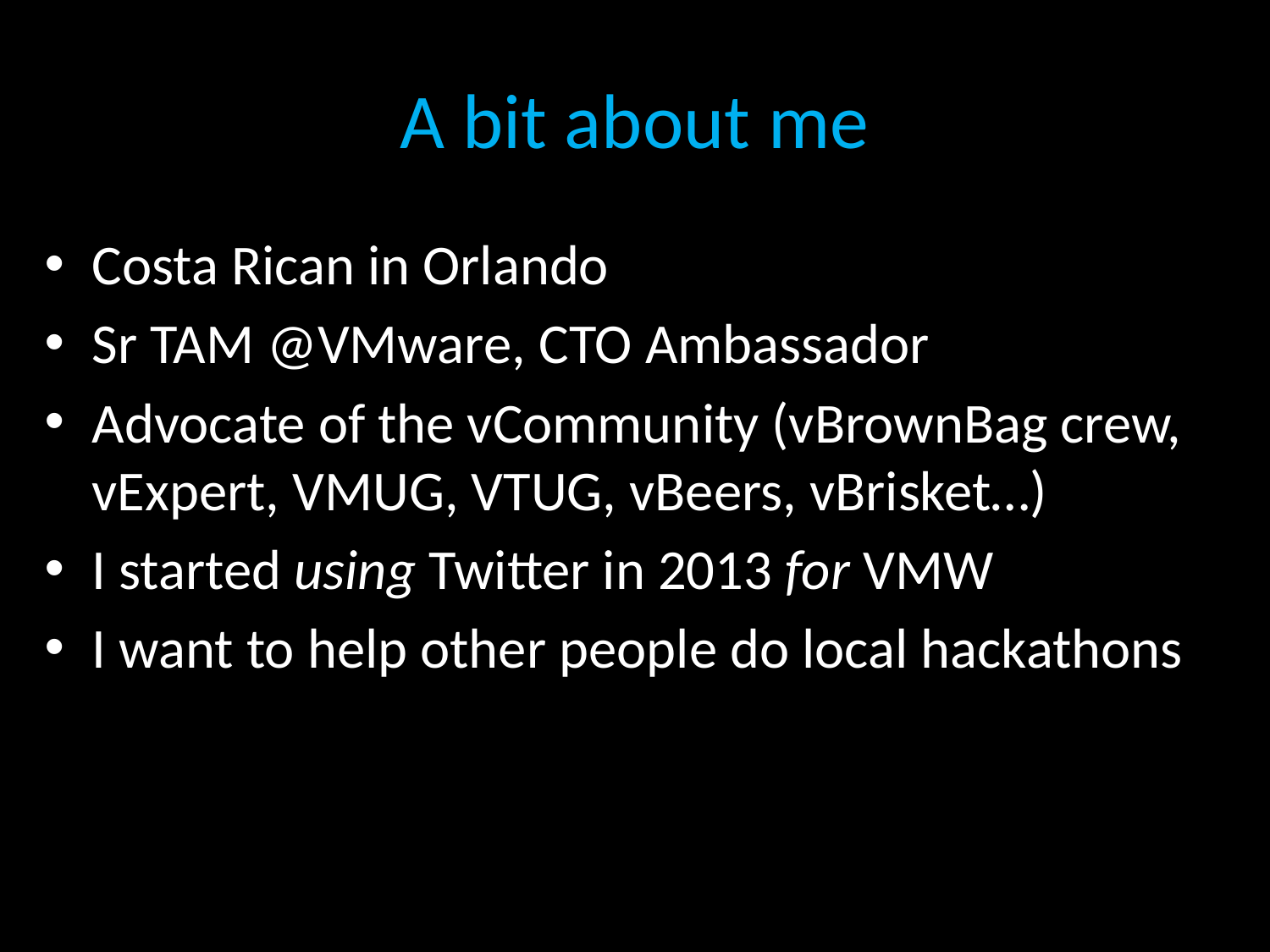

# A bit about me
Costa Rican in Orlando
Sr TAM @VMware, CTO Ambassador
Advocate of the vCommunity (vBrownBag crew, vExpert, VMUG, VTUG, vBeers, vBrisket…)
I started using Twitter in 2013 for VMW
I want to help other people do local hackathons